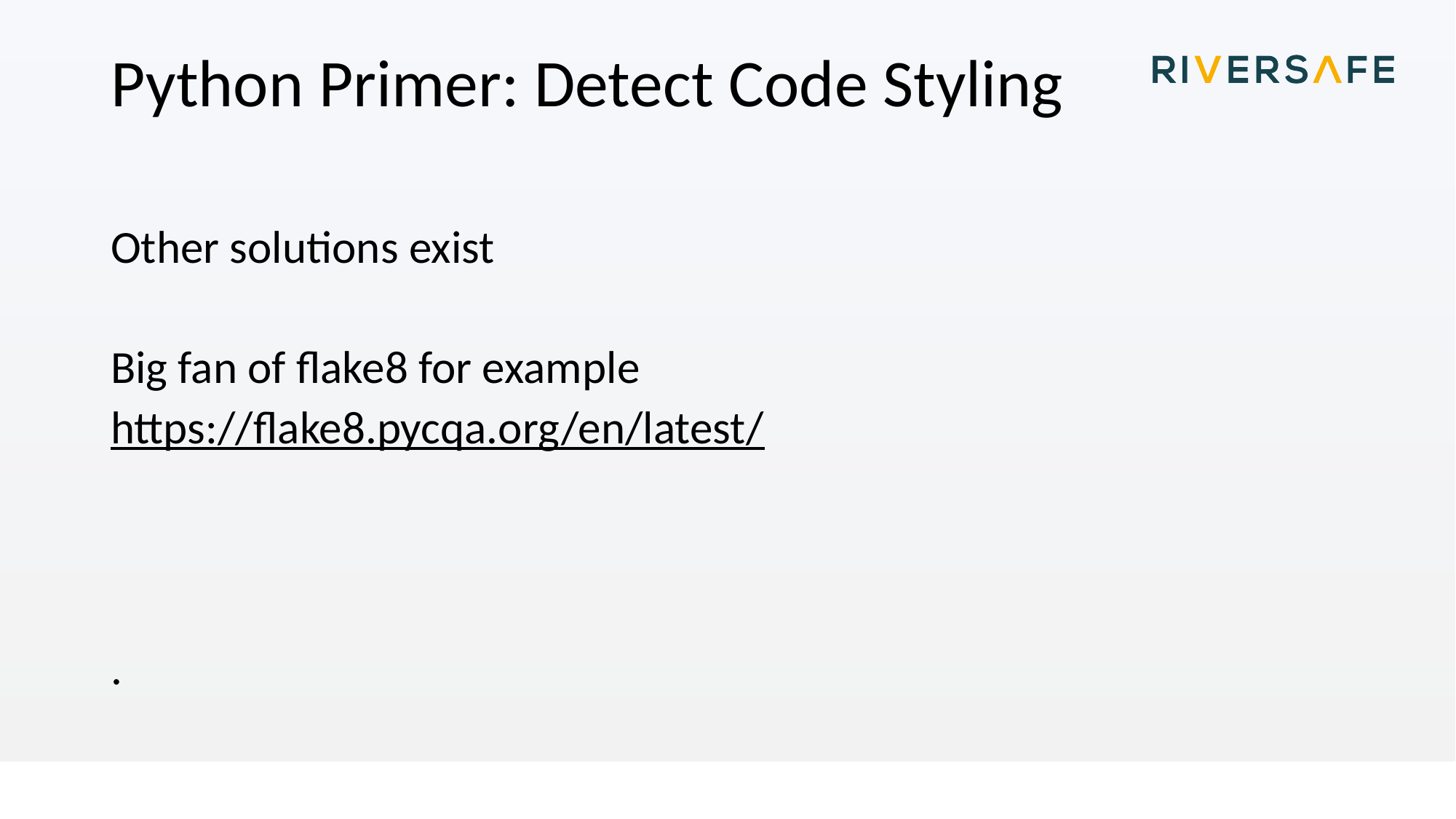

# Python Primer: Detect Code Styling
Other solutions exist

Big fan of flake8 for example
https://flake8.pycqa.org/en/latest/

.